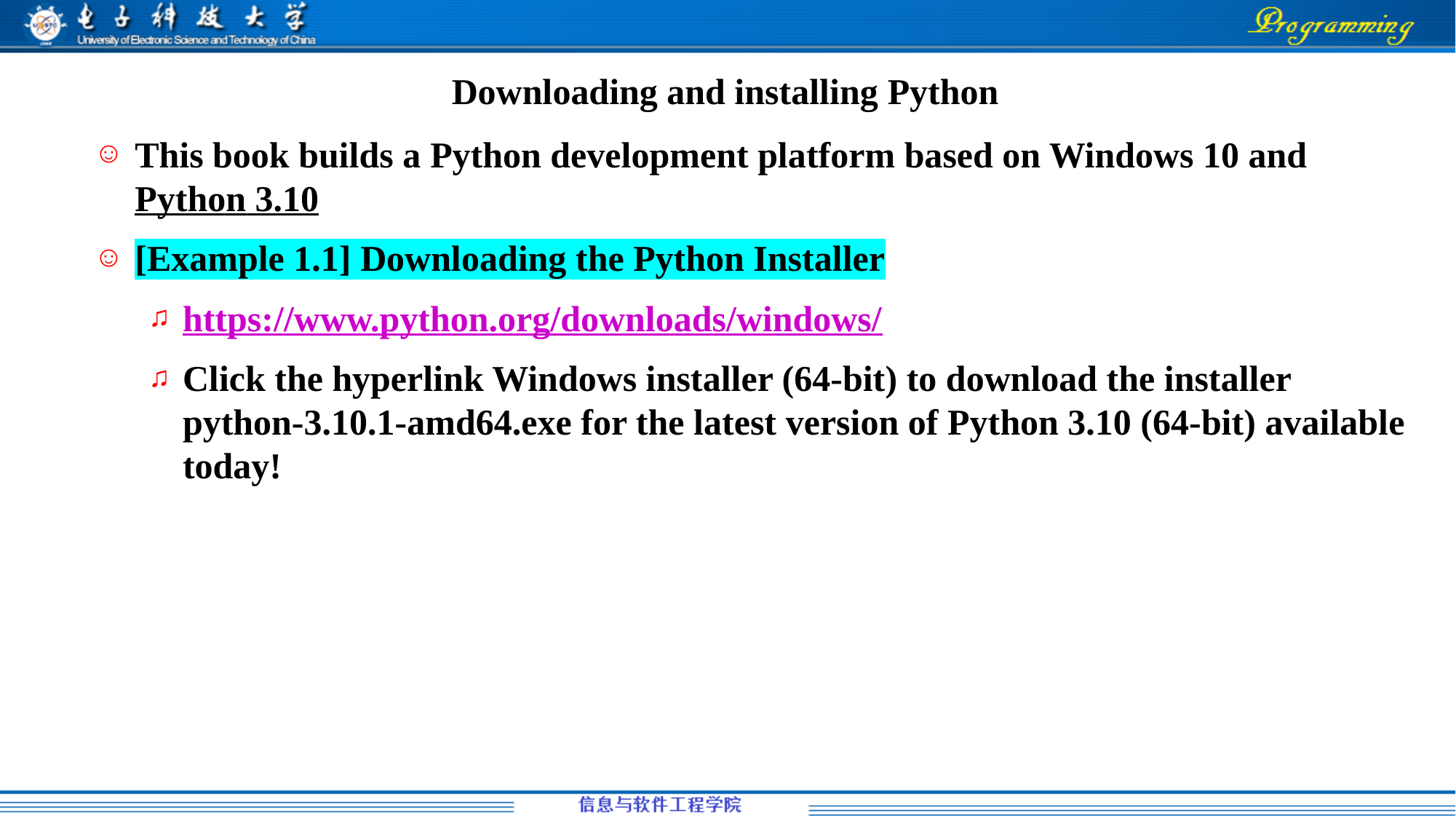

# Downloading and installing Python
This book builds a Python development platform based on Windows 10 and Python 3.10
[Example 1.1] Downloading the Python Installer
https://www.python.org/downloads/windows/
Click the hyperlink Windows installer (64-bit) to download the installer python-3.10.1-amd64.exe for the latest version of Python 3.10 (64-bit) available today!